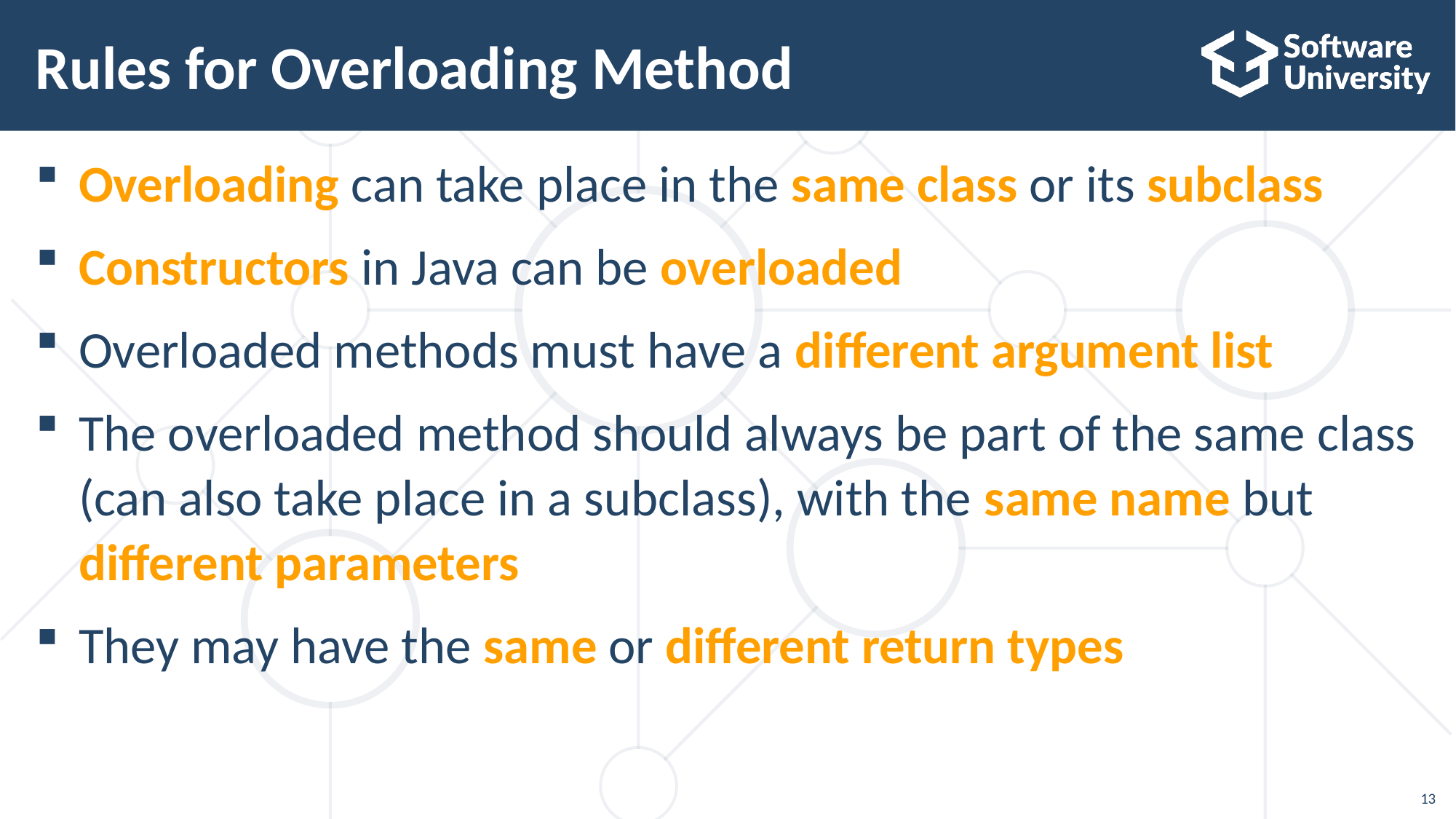

# Rules for Overloading Method
Overloading can take place in the same class or its subclass
Constructors in Java can be overloaded
Overloaded methods must have a different argument list
The overloaded method should always be part of the same class (can also take place in a subclass), with the same name but different parameters
They may have the same or different return types
13